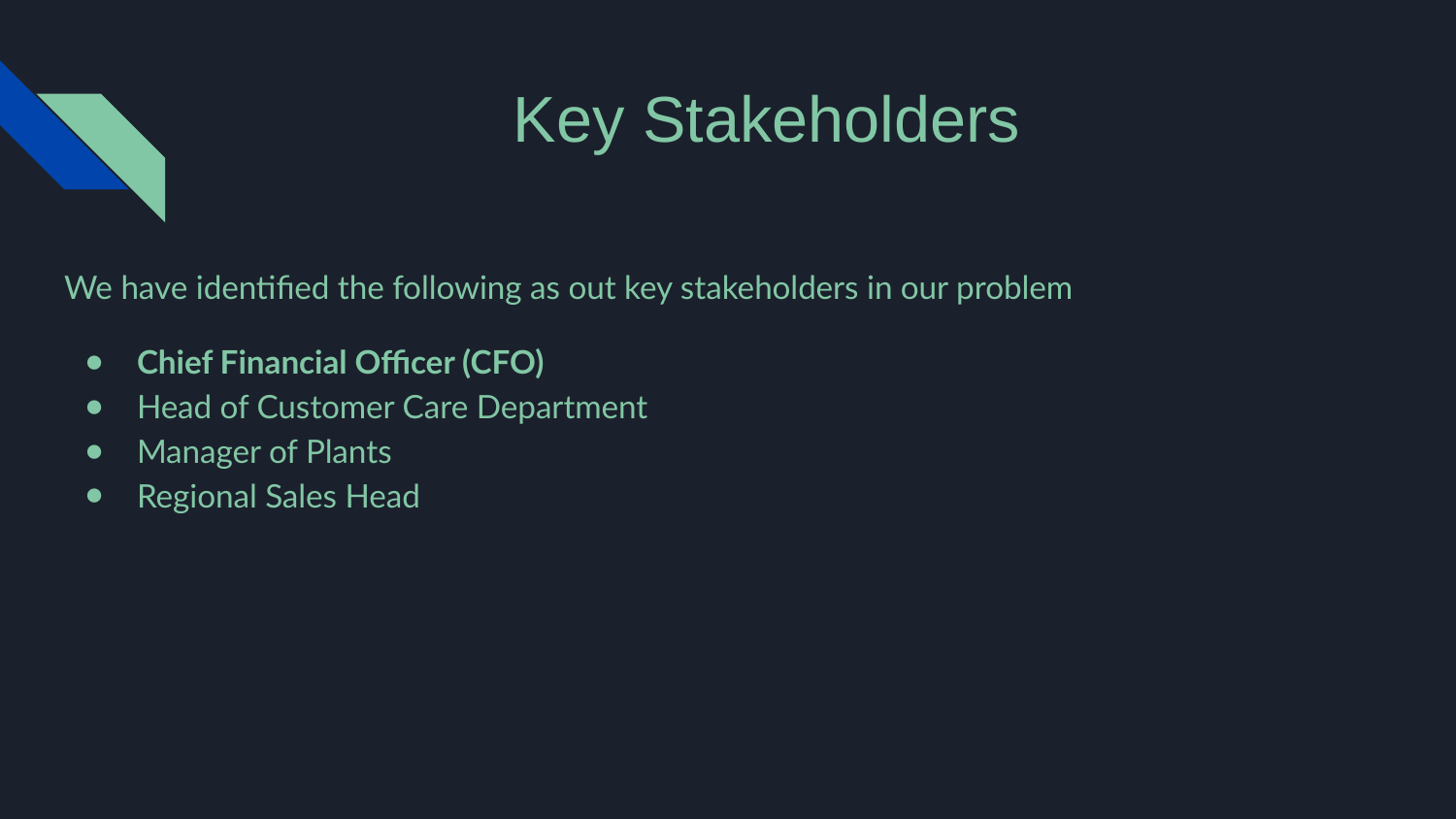

# Key Stakeholders
We have identified the following as out key stakeholders in our problem

Chief Financial Officer (CFO)
Head of Customer Care Department
Manager of Plants
Regional Sales Head